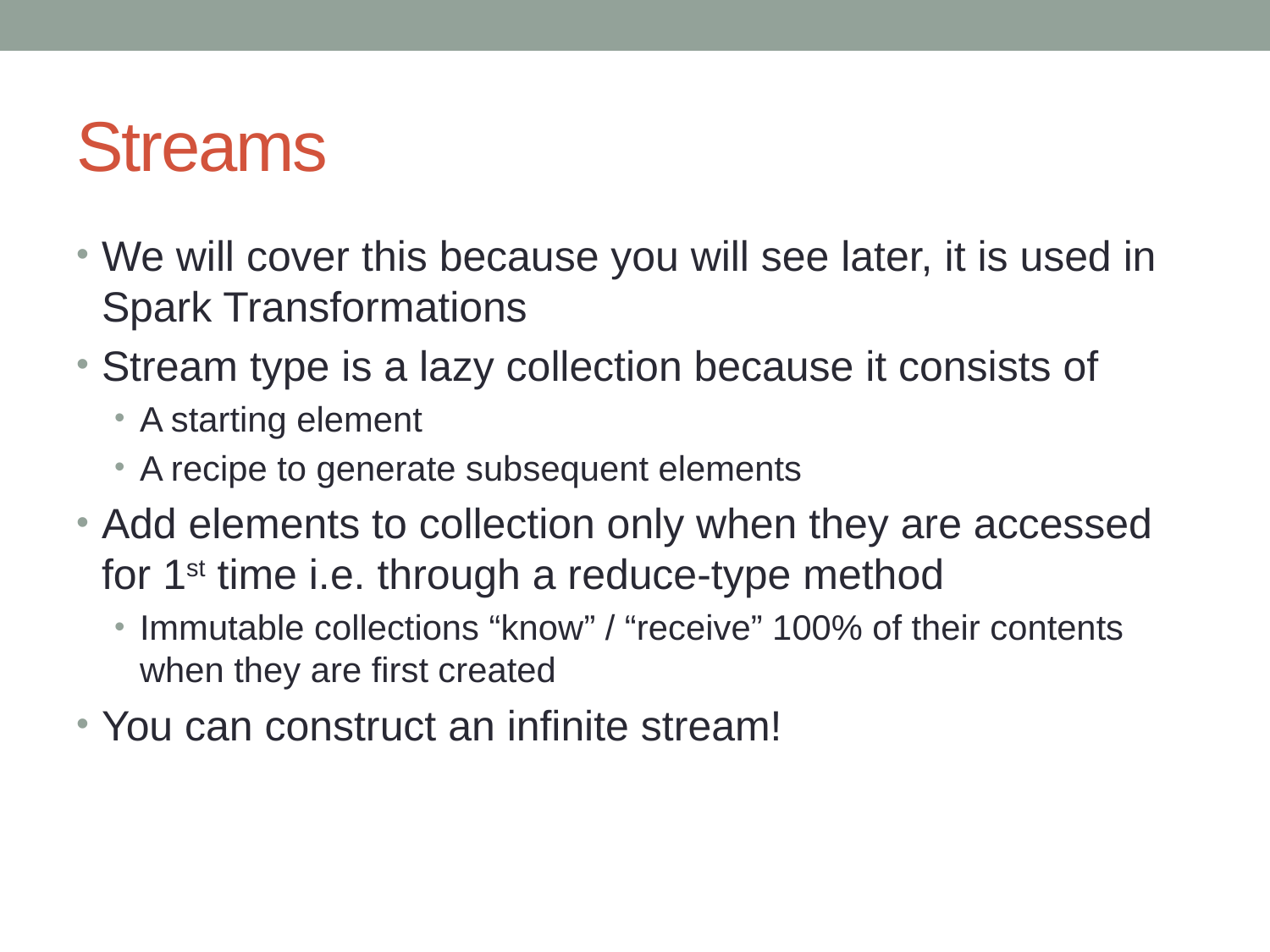

# Streams
We will cover this because you will see later, it is used in Spark Transformations
Stream type is a lazy collection because it consists of
A starting element
A recipe to generate subsequent elements
Add elements to collection only when they are accessed for 1st time i.e. through a reduce-type method
Immutable collections “know” / “receive” 100% of their contents when they are first created
You can construct an infinite stream!